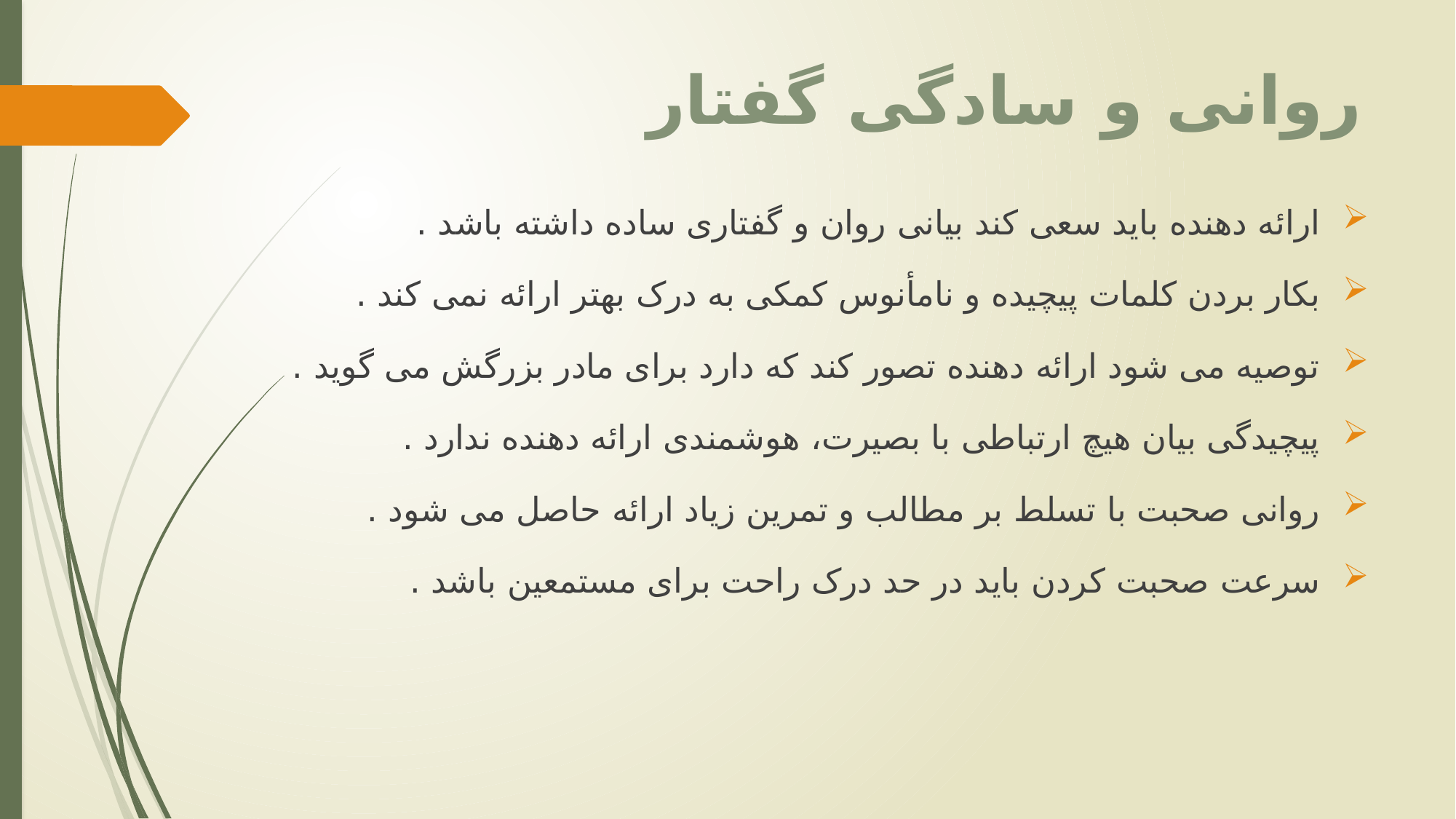

# روانی و سادگی گفتار
 ارائه دهنده باید سعی کند بیانی روان و گفتاری ساده داشته باشد .
 بکار بردن کلمات پیچیده و نامأنوس کمکی به درک بهتر ارائه نمی کند .
 توصیه می شود ارائه دهنده تصور کند که دارد برای مادر بزرگش می گوید .
 پیچیدگی بیان هیچ ارتباطی با بصیرت، هوشمندی ارائه دهنده ندارد .
 روانی صحبت با تسلط بر مطالب و تمرین زیاد ارائه حاصل می شود .
 سرعت صحبت کردن باید در حد درک راحت برای مستمعین باشد .